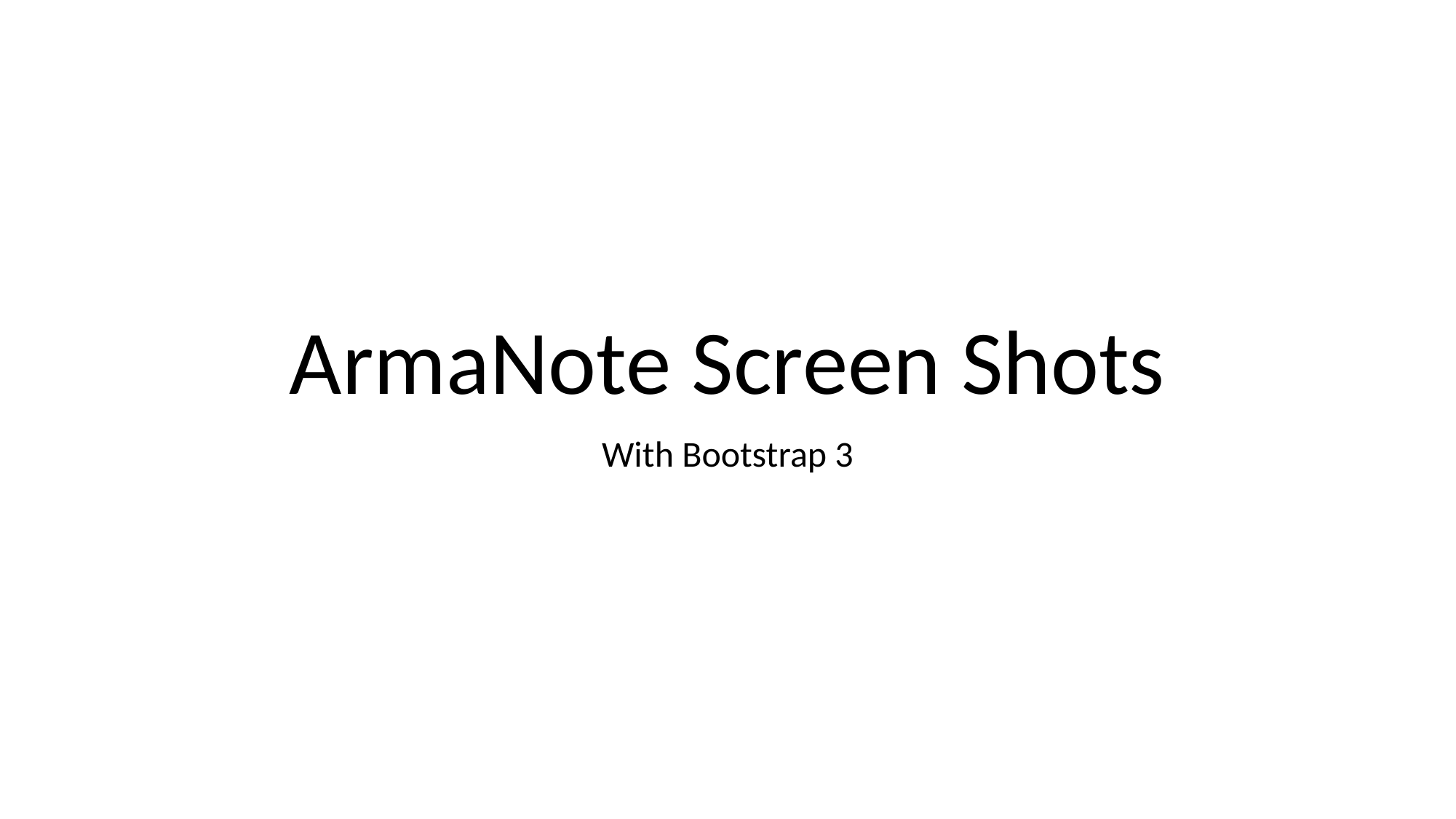

# ArmaNote Screen Shots
With Bootstrap 3